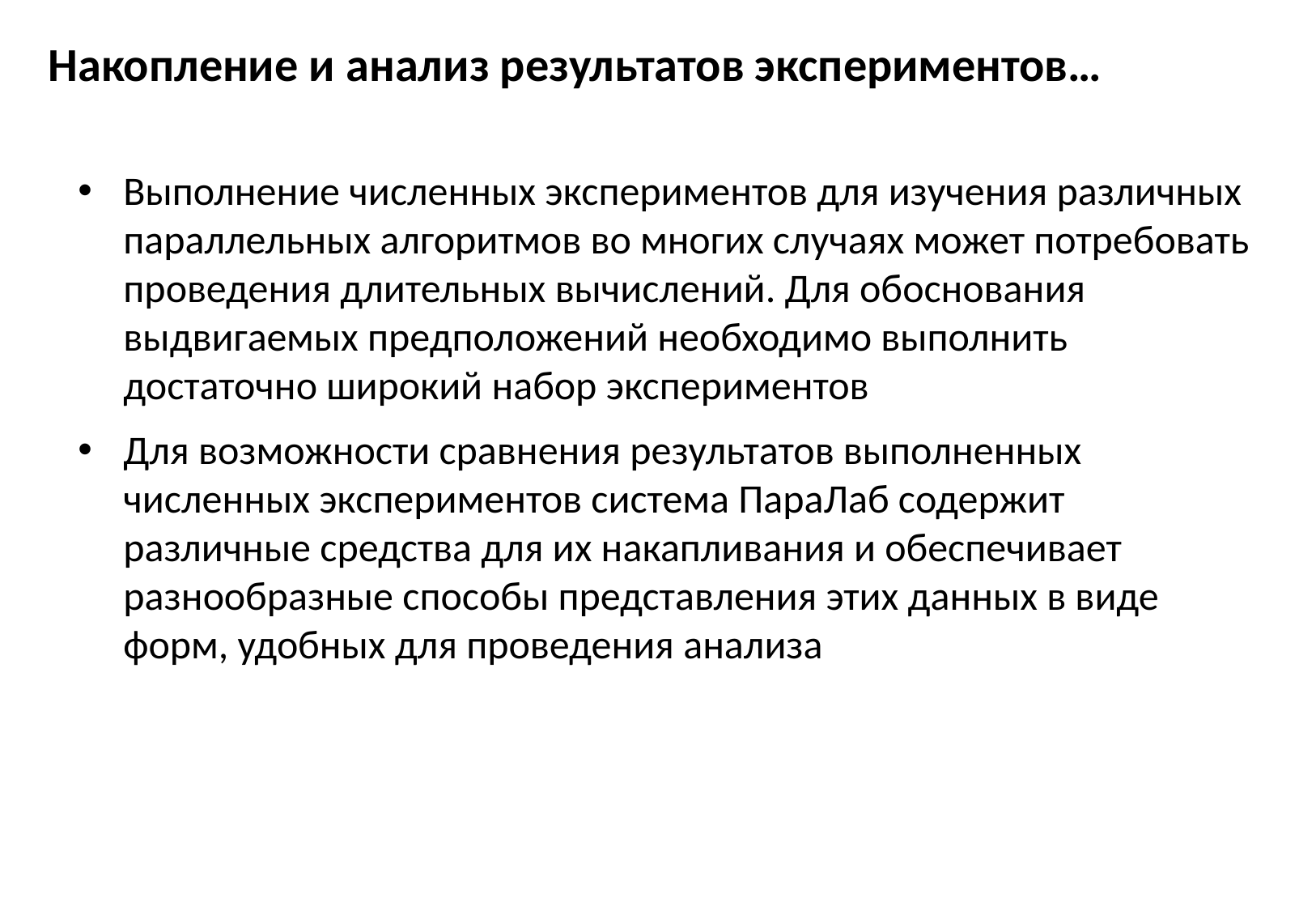

# Накопление и анализ результатов экспериментов…
Выполнение численных экспериментов для изучения различных параллельных алгоритмов во многих случаях может потребовать проведения длительных вычислений. Для обоснования выдвигаемых предположений необходимо выполнить достаточно широкий набор экспериментов
Для возможности сравнения результатов выполненных численных экспериментов система ПараЛаб содержит различные средства для их накапливания и обеспечивает разнообразные способы представления этих данных в виде форм, удобных для проведения анализа